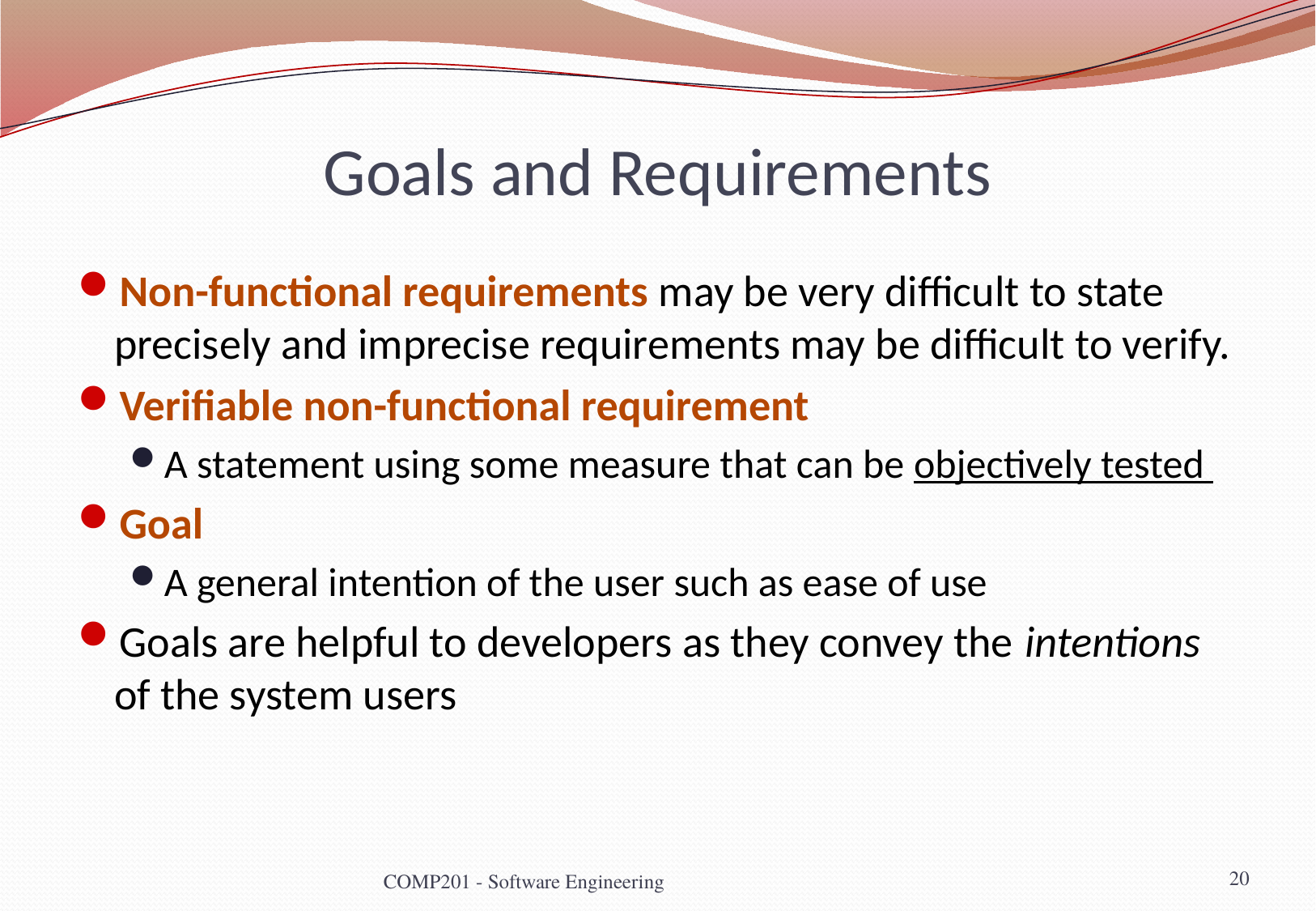

# Goals and Requirements
Non-functional requirements may be very difficult to state precisely and imprecise requirements may be difficult to verify.
Verifiable non-functional requirement
A statement using some measure that can be objectively tested
Goal
A general intention of the user such as ease of use
Goals are helpful to developers as they convey the intentions of the system users

COMP201 - Software Engineering
20